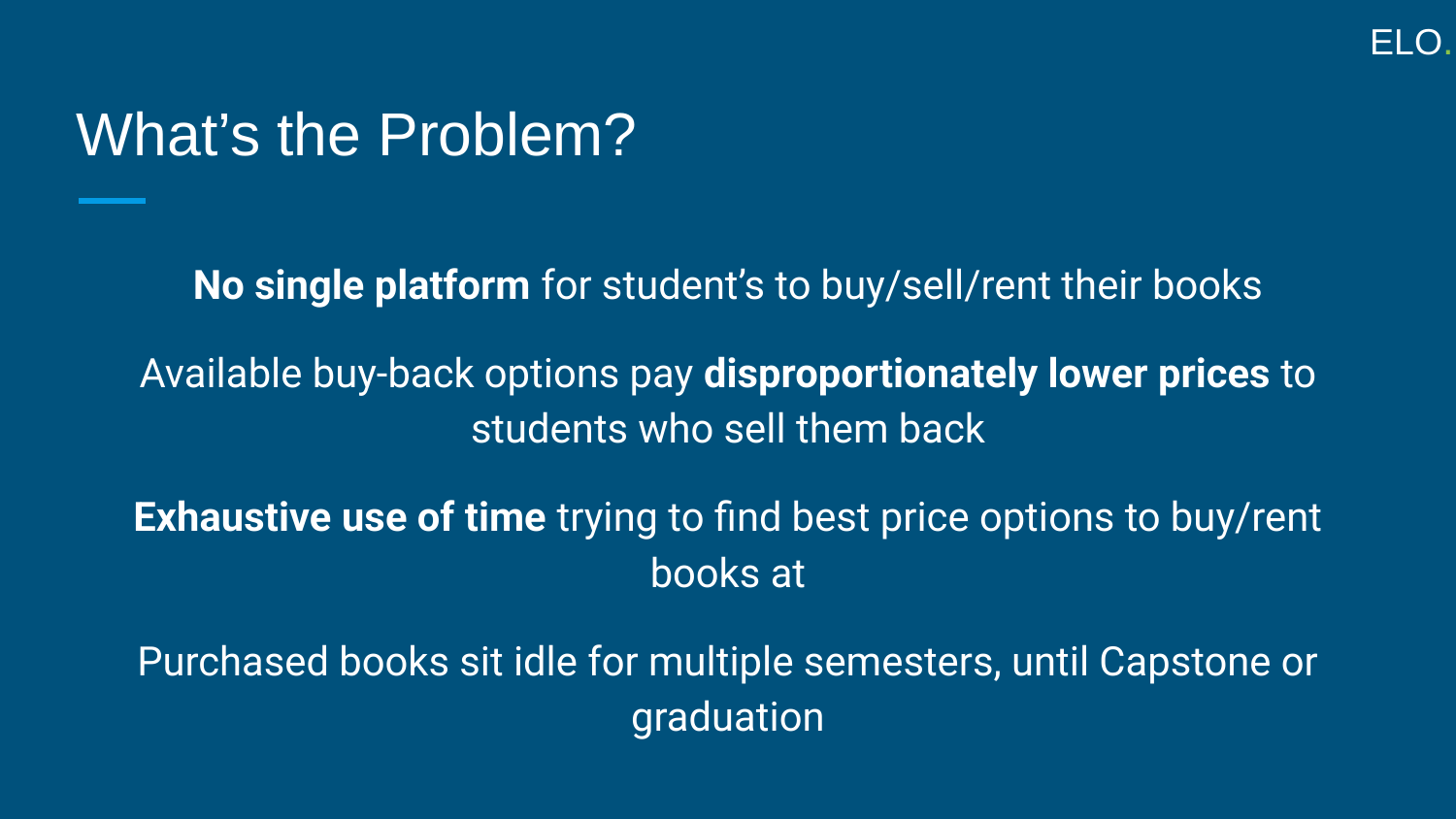

ELO.
# What’s the Problem?
No single platform for student’s to buy/sell/rent their books
Available buy-back options pay disproportionately lower prices to students who sell them back
Exhaustive use of time trying to find best price options to buy/rent books at
Purchased books sit idle for multiple semesters, until Capstone or graduation